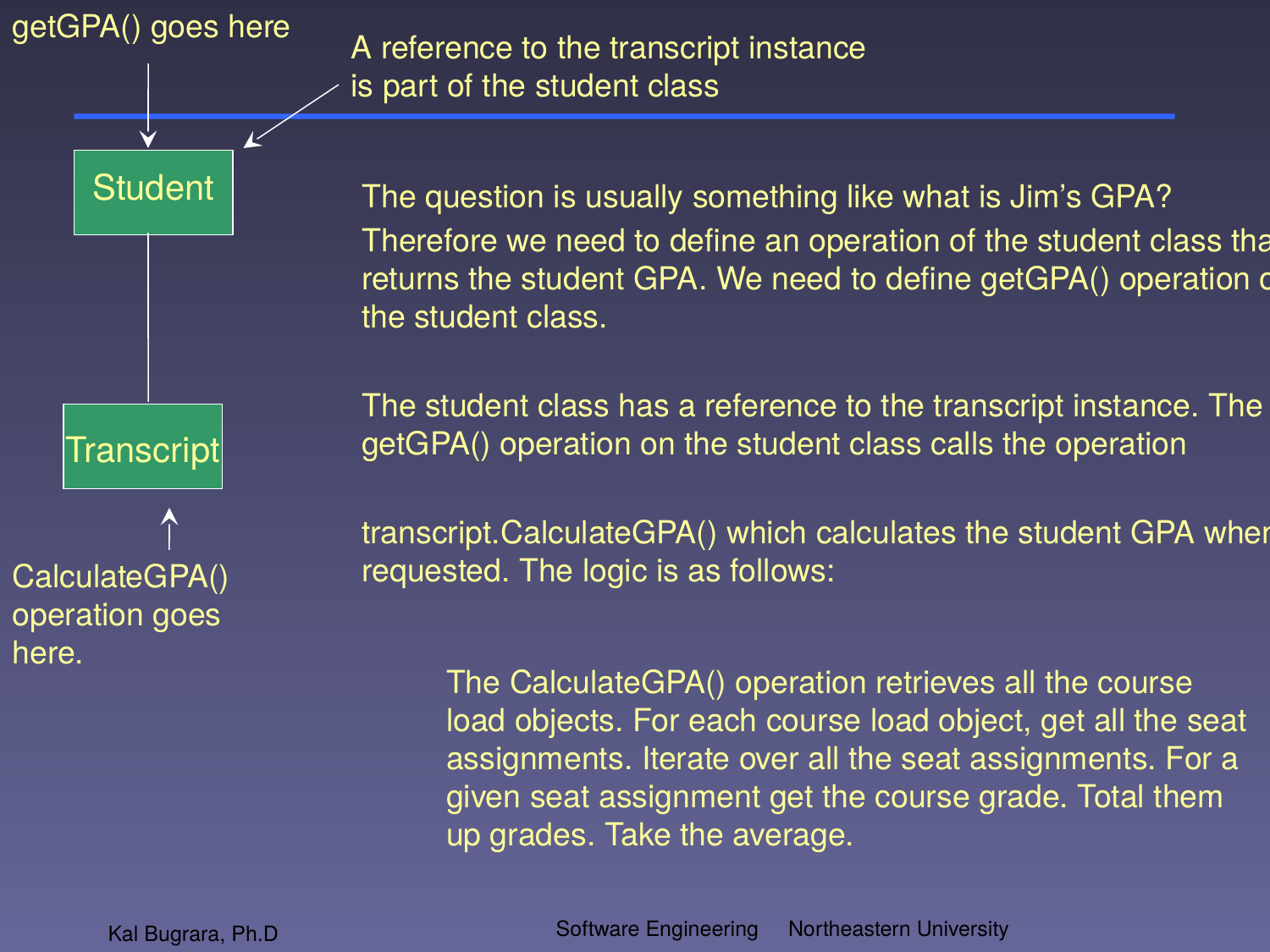

getGPA() goes here
A reference to the transcript instance is part of the student class

Student
The question is usually something like what is Jim’s GPA?
Therefore we need to define an operation of the student class that returns the student GPA. We need to define getGPA() operation on the student class.

The student class has a reference to the transcript instance. The getGPA() operation on the student class calls the operation

transcript.CalculateGPA() which calculates the student GPA when requested. The logic is as follows:

Transcript

CalculateGPA() operation goes here.
The CalculateGPA() operation retrieves all the course load objects. For each course load object, get all the seat assignments. Iterate over all the seat assignments. For a given seat assignment get the course grade. Total them up grades. Take the average.
Kal Bugrara, Ph.D
Software Engineering		     Northeastern University